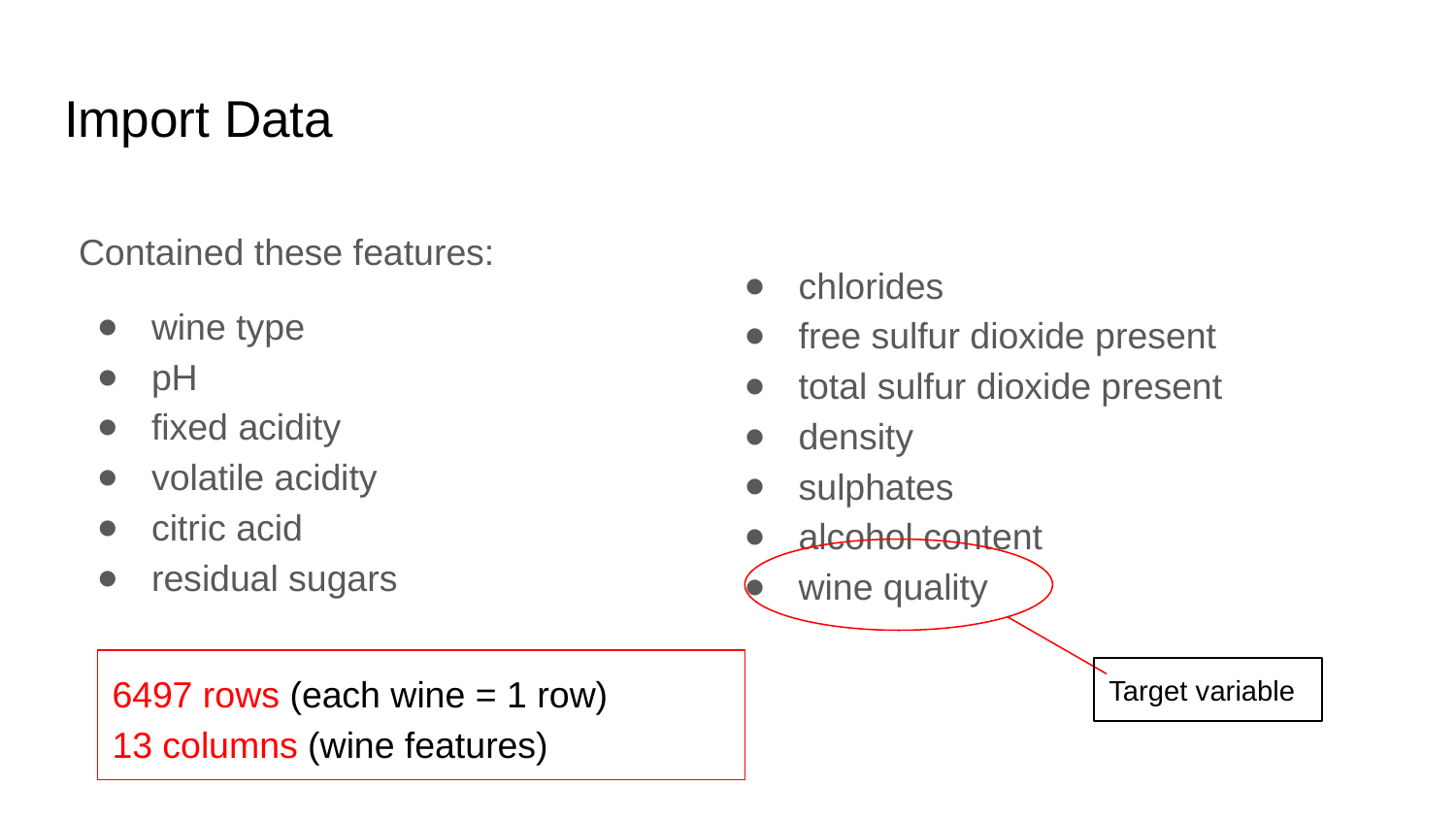

# Import Data
Contained these features:
wine type
pH
fixed acidity
volatile acidity
citric acid
residual sugars
chlorides
free sulfur dioxide present
total sulfur dioxide present
density
sulphates
alcohol content
wine quality

Target variable
6497 rows (each wine = 1 row)
13 columns (wine features)